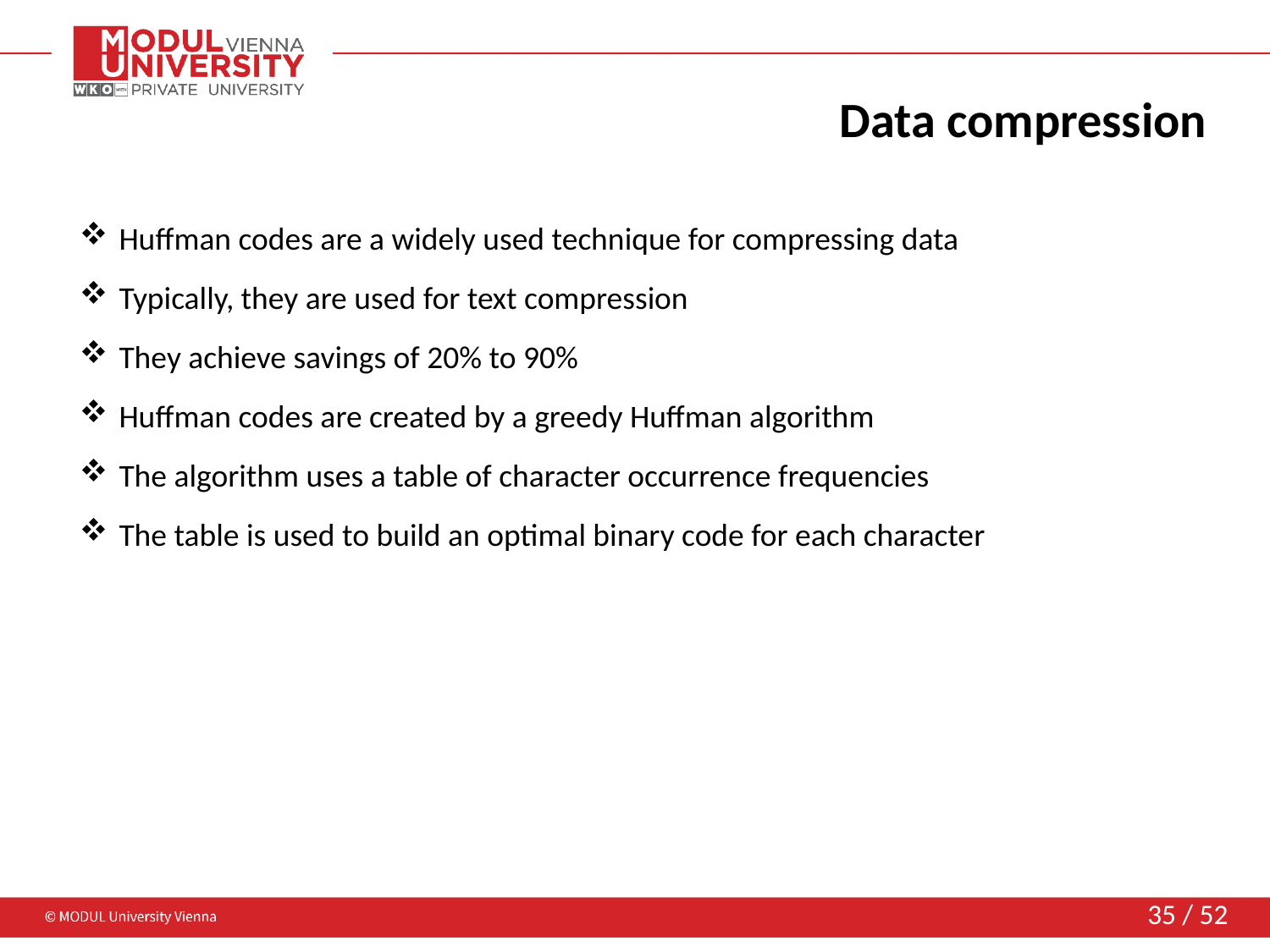

# Data compression
Huffman codes are a widely used technique for compressing data
Typically, they are used for text compression
They achieve savings of 20% to 90%
Huffman codes are created by a greedy Huffman algorithm
The algorithm uses a table of character occurrence frequencies
The table is used to build an optimal binary code for each character